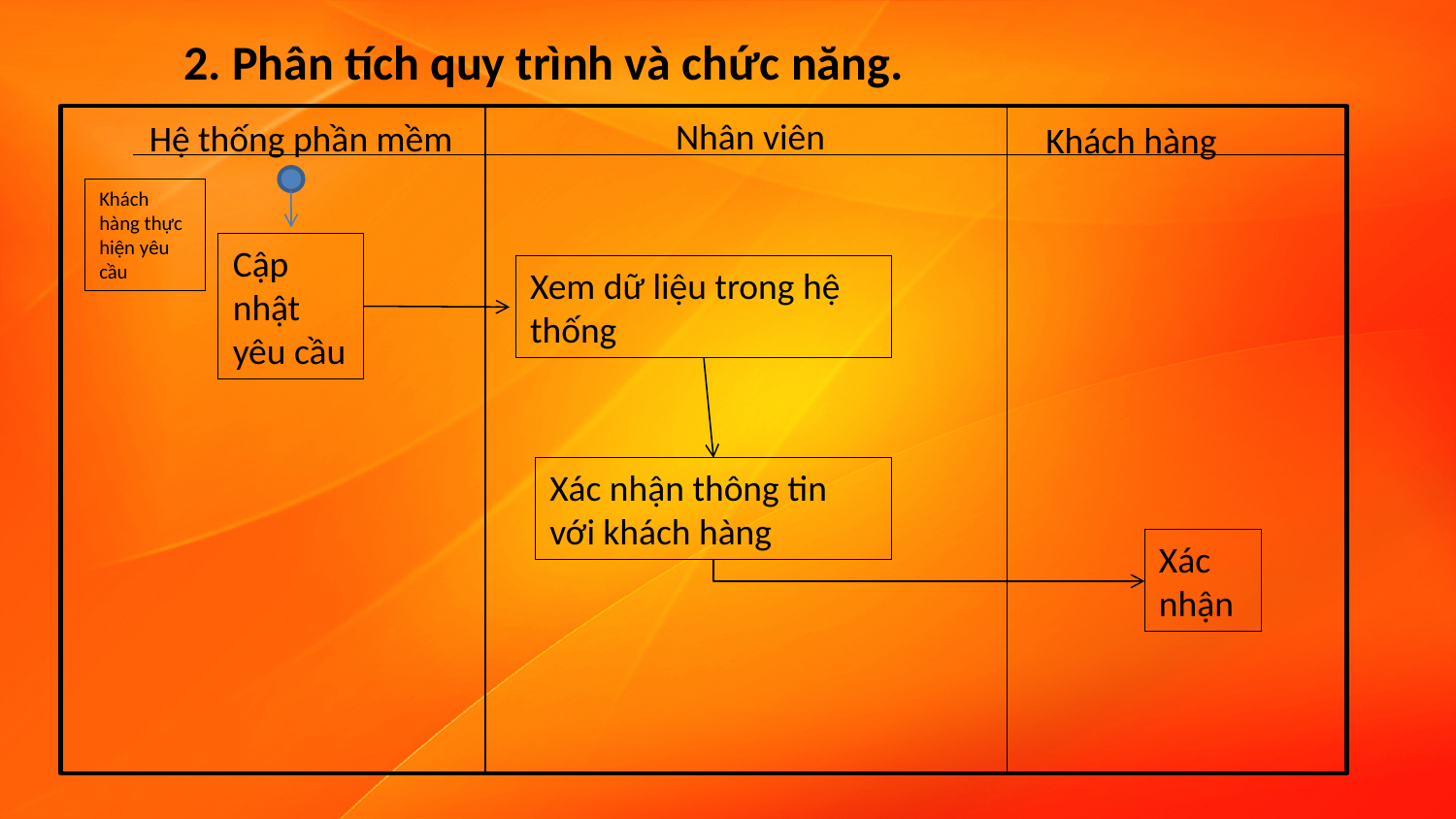

2. Phân tích quy trình và chức năng.
Nhân viên

Hệ thống phần mềm
Khách hàng

Khách hàng thực hiện yêu cầu
Cập nhật yêu cầu
Xem dữ liệu trong hệ thống
Xác nhận thông tin với khách hàng
Xác nhận